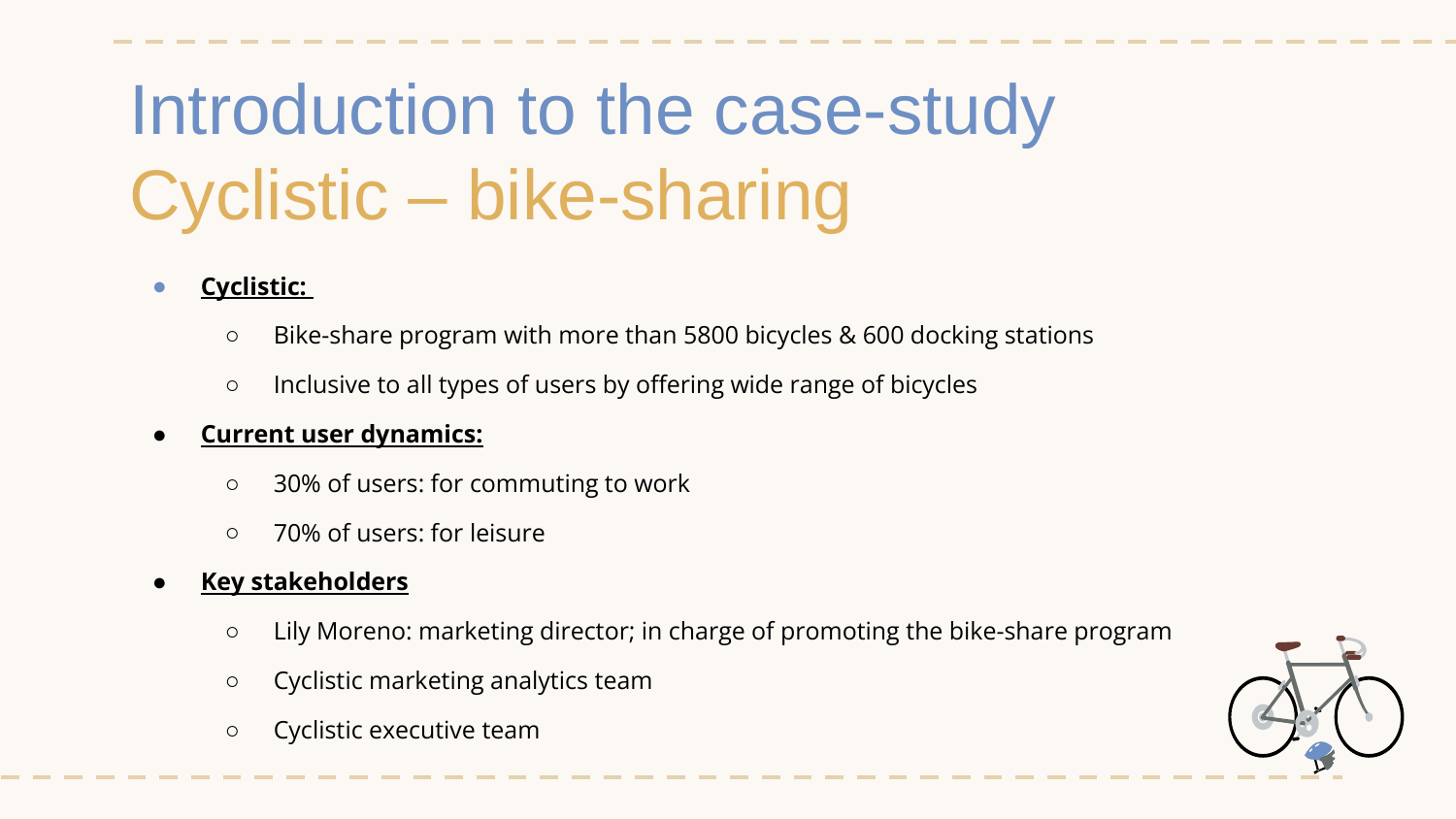

# Introduction to the case-study
Cyclistic – bike-sharing
Cyclistic:
Bike-share program with more than 5800 bicycles & 600 docking stations
Inclusive to all types of users by offering wide range of bicycles
Current user dynamics:
30% of users: for commuting to work
70% of users: for leisure
Key stakeholders
Lily Moreno: marketing director; in charge of promoting the bike-share program
Cyclistic marketing analytics team
Cyclistic executive team